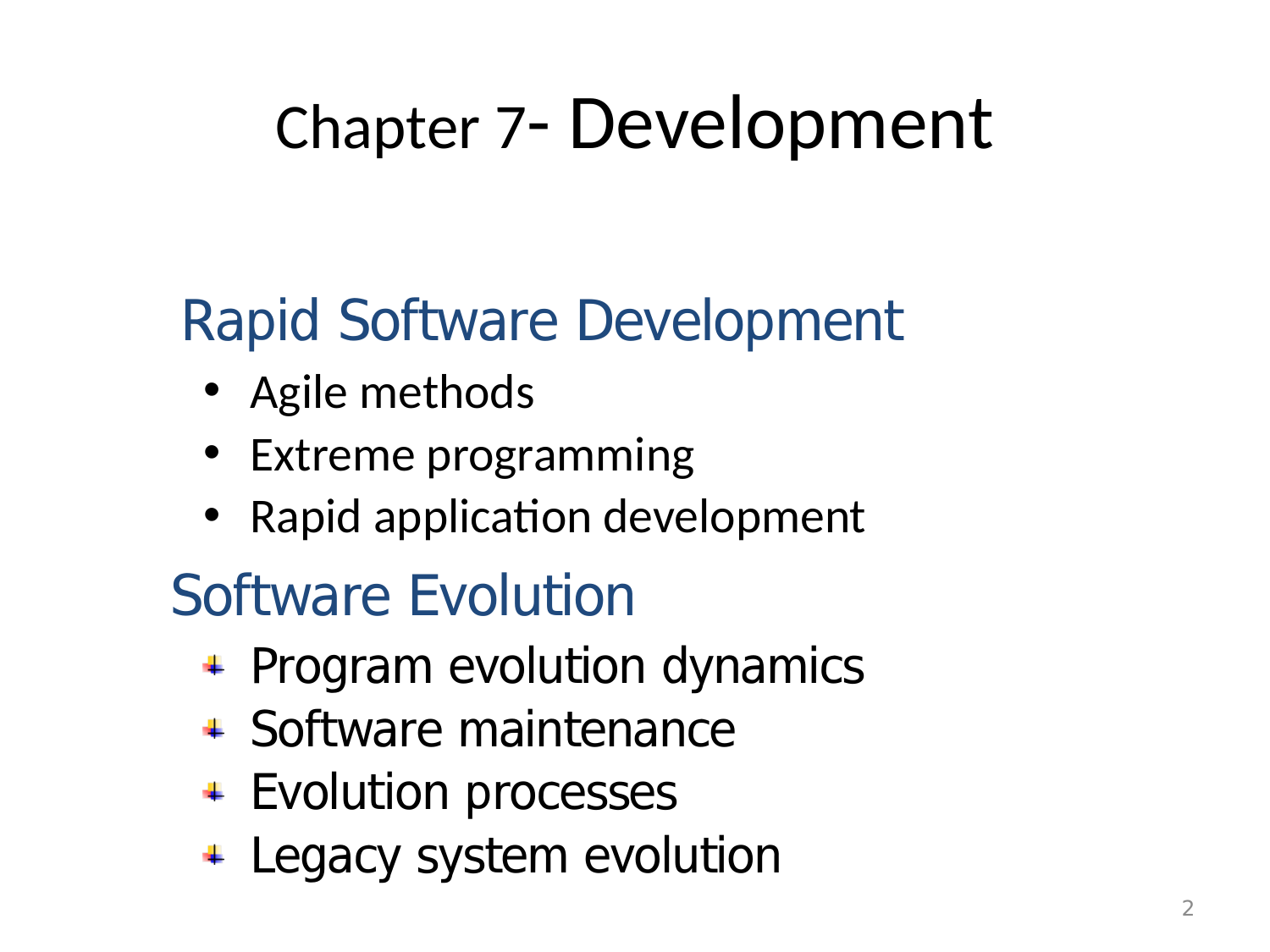

# Chapter 7- Development
Rapid Software Development
Agile methods
Extreme programming
Rapid application development
Software Evolution
Program evolution dynamics
Software maintenance
Evolution processes
Legacy system evolution
2